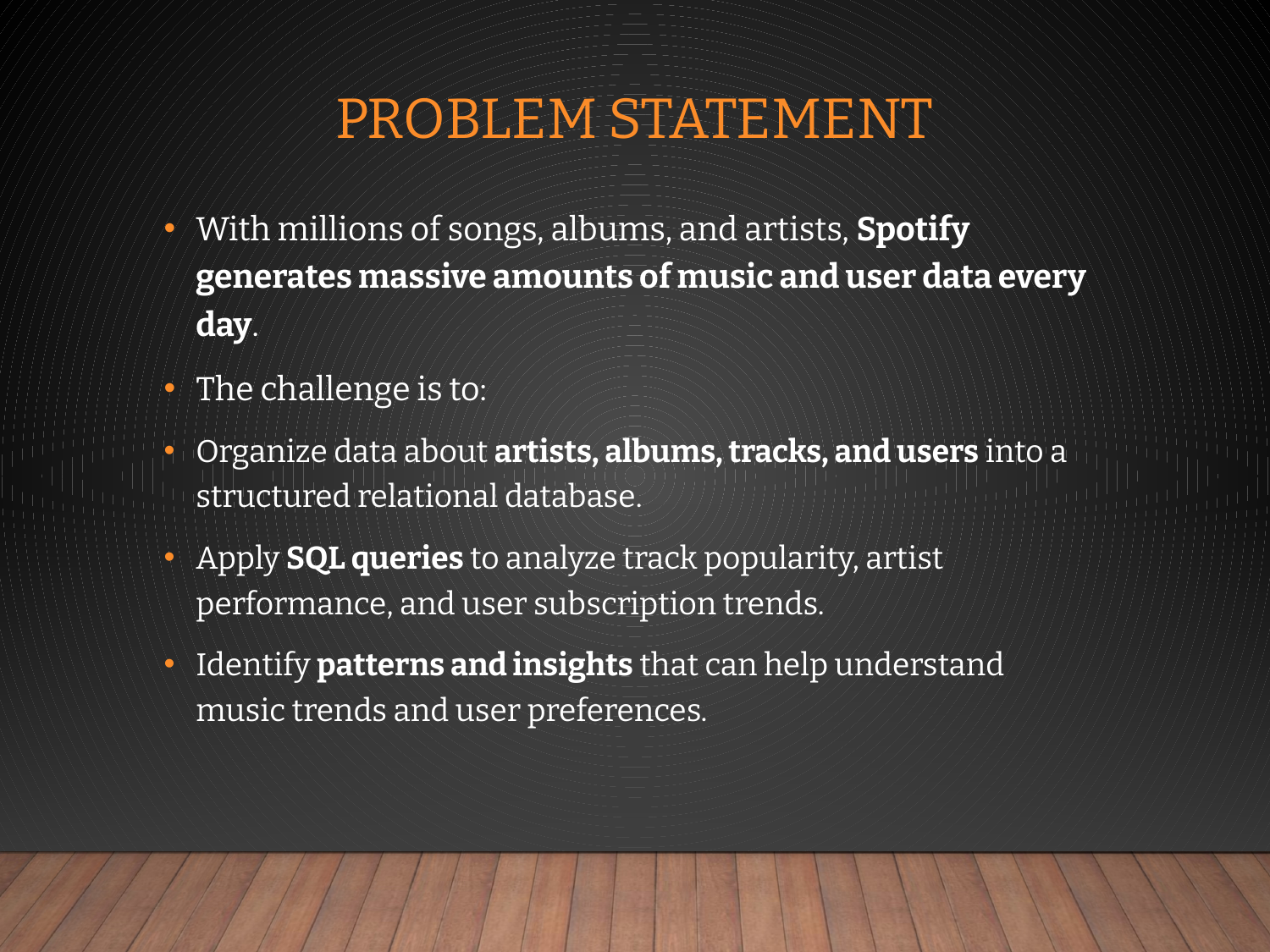

# Problem Statement
With millions of songs, albums, and artists, Spotify generates massive amounts of music and user data every day.
The challenge is to:
Organize data about artists, albums, tracks, and users into a structured relational database.
Apply SQL queries to analyze track popularity, artist performance, and user subscription trends.
Identify patterns and insights that can help understand music trends and user preferences.